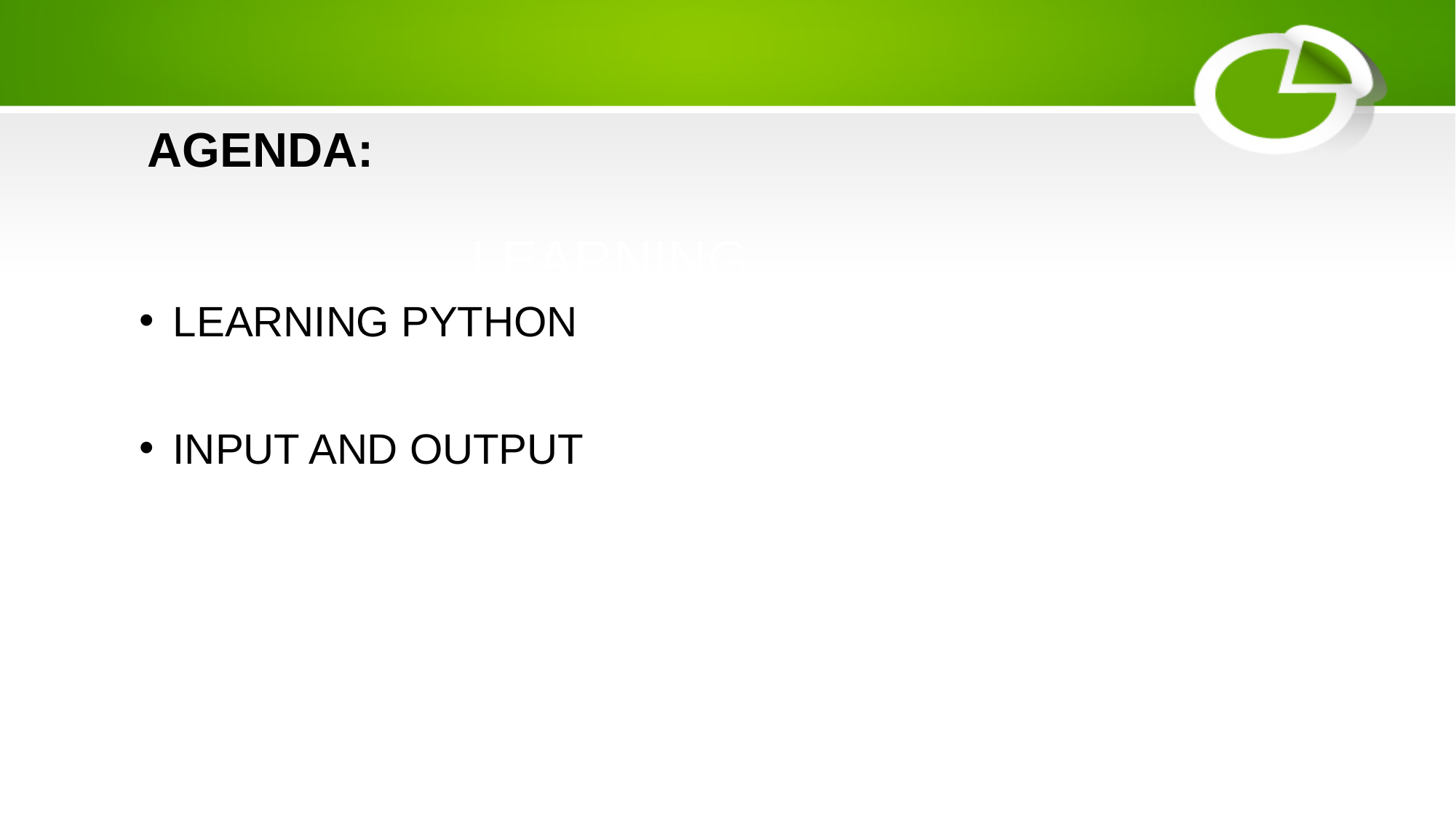

AGENDA:
# LEARNING PYTHON
LEARNING PYTHON
INPUT AND OUTPUT